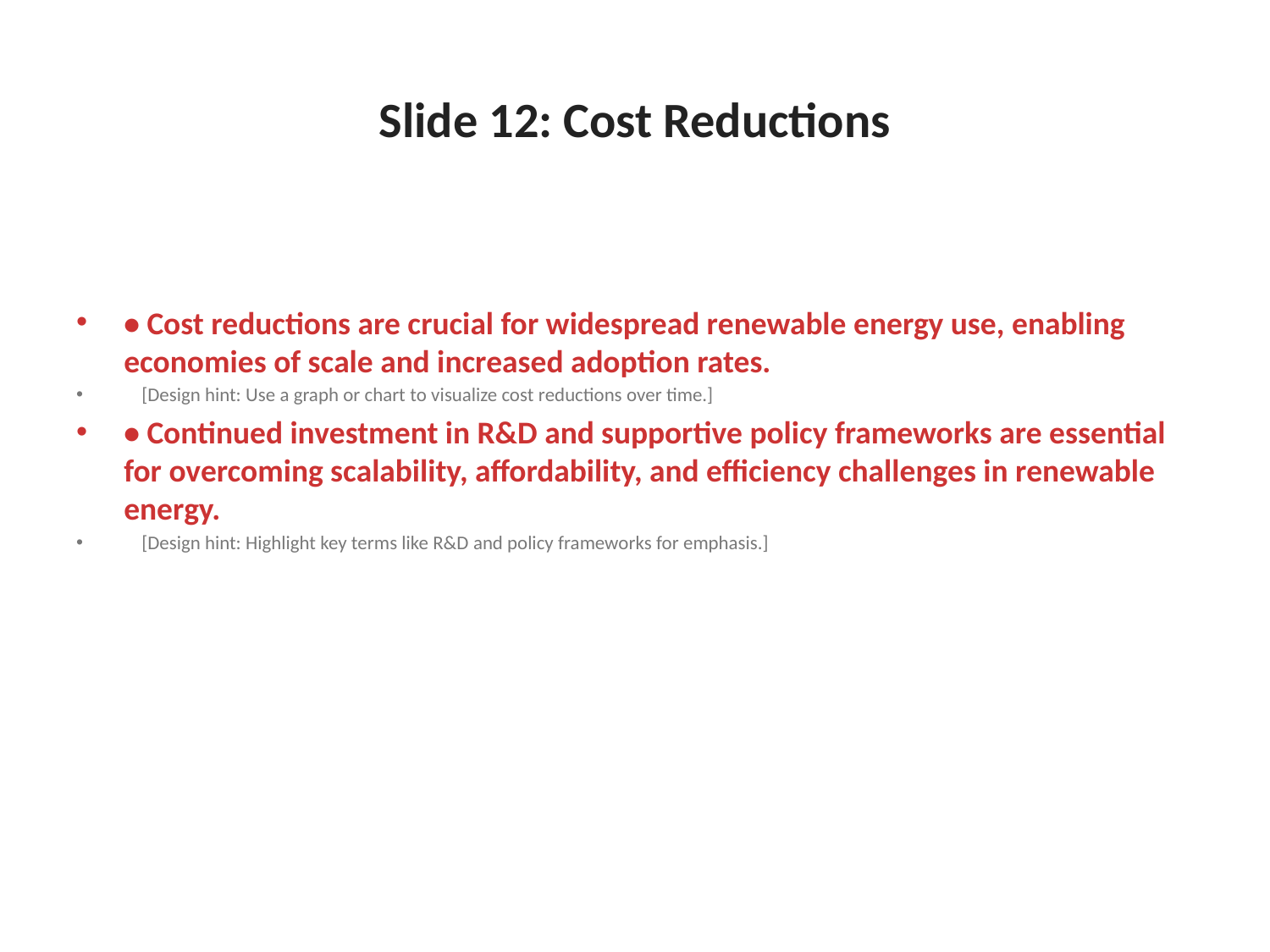

# Slide 12: Cost Reductions

• Cost reductions are crucial for widespread renewable energy use, enabling economies of scale and increased adoption rates.
    [Design hint: Use a graph or chart to visualize cost reductions over time.]
• Continued investment in R&D and supportive policy frameworks are essential for overcoming scalability, affordability, and efficiency challenges in renewable energy.
    [Design hint: Highlight key terms like R&D and policy frameworks for emphasis.]